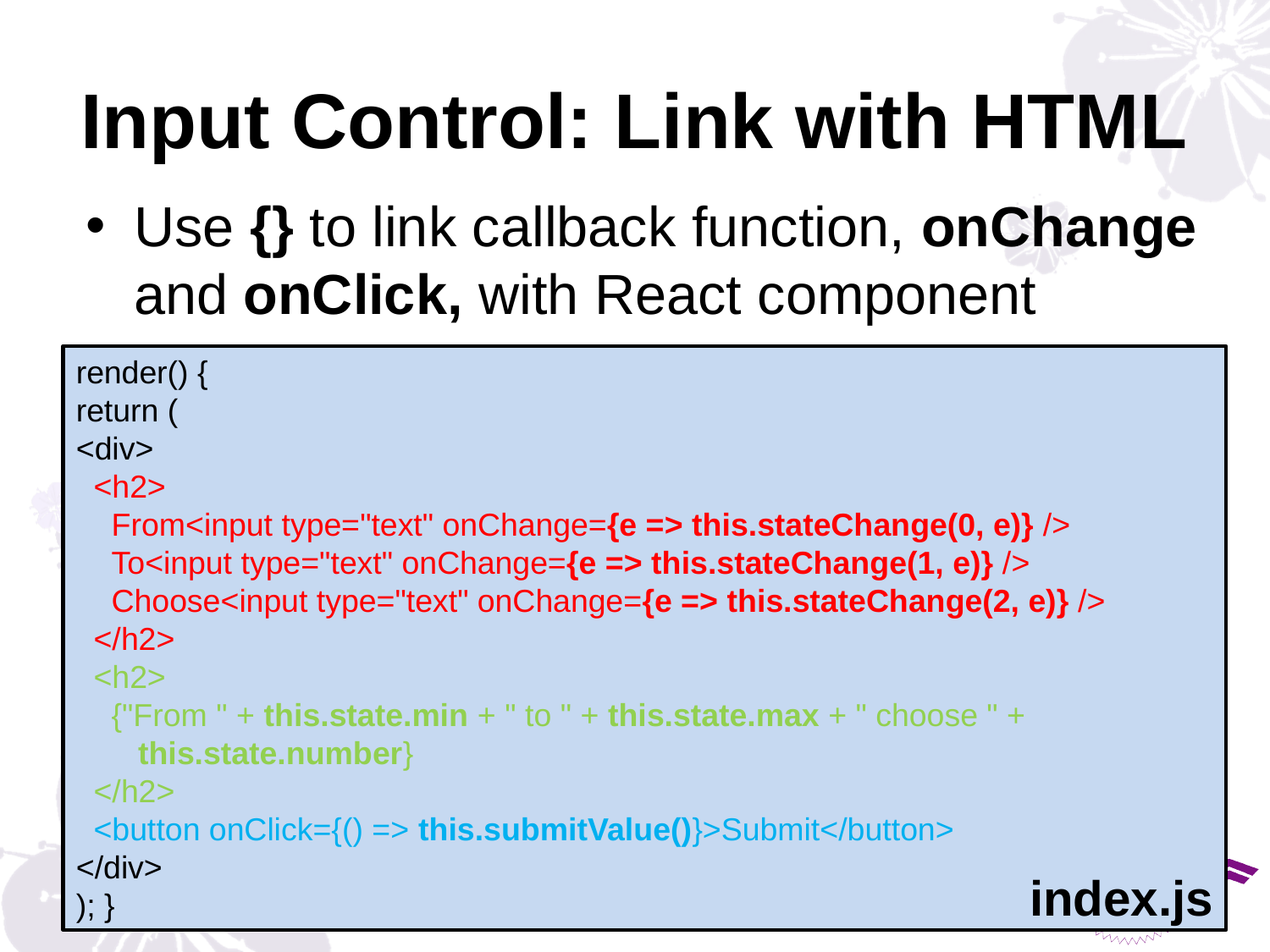

# Input Control: Link with HTML
Use {} to link callback function, onChange and onClick, with React component

render() {
return (
<div>
  <h2>
    From<input type="text" onChange={e => this.stateChange(0, e)} />
    To<input type="text" onChange={e => this.stateChange(1, e)} />
    Choose<input type="text" onChange={e => this.stateChange(2, e)} />
  </h2>
  <h2>
    {"From " + this.state.min + " to " + this.state.max + " choose " +
       this.state.number}
  </h2>
  <button onClick={() => this.submitValue()}>Submit</button>
</div>
); }
index.js